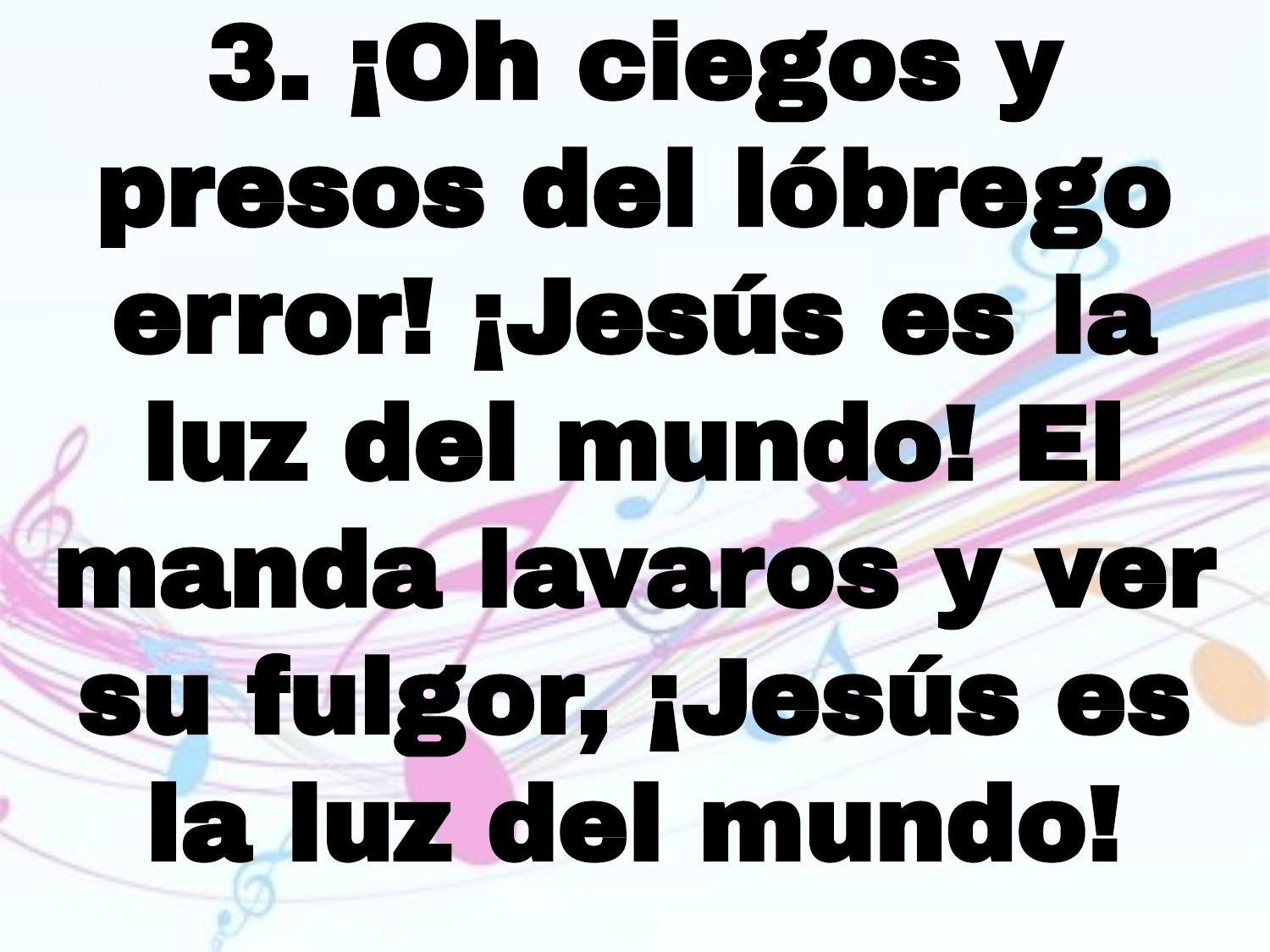

3. ¡Oh ciegos y presos del lóbrego error! ¡Jesús es la luz del mundo! El manda lavaros y ver su fulgor, ¡Jesús es la luz del mundo!